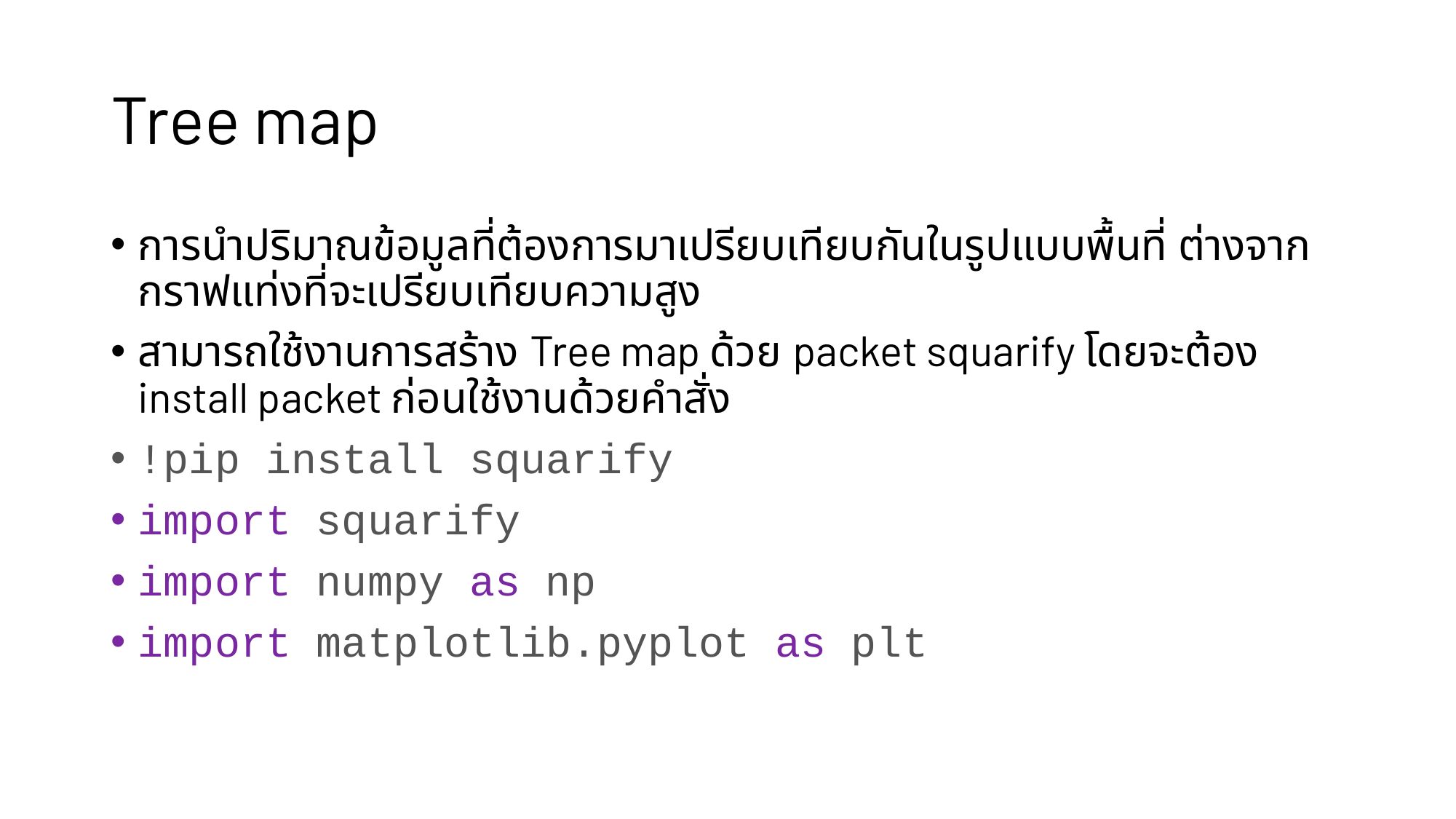

# Tree map
การนำปริมาณข้อมูลที่ต้องการมาเปรียบเทียบกันในรูปแบบพื้นที่ ต่างจากกราฟแท่งที่จะเปรียบเทียบความสูง
สามารถใช้งานการสร้าง Tree map ด้วย packet squarify โดยจะต้อง install packet ก่อนใช้งานด้วยคำสั่ง
!pip install squarify
import squarify
import numpy as np
import matplotlib.pyplot as plt